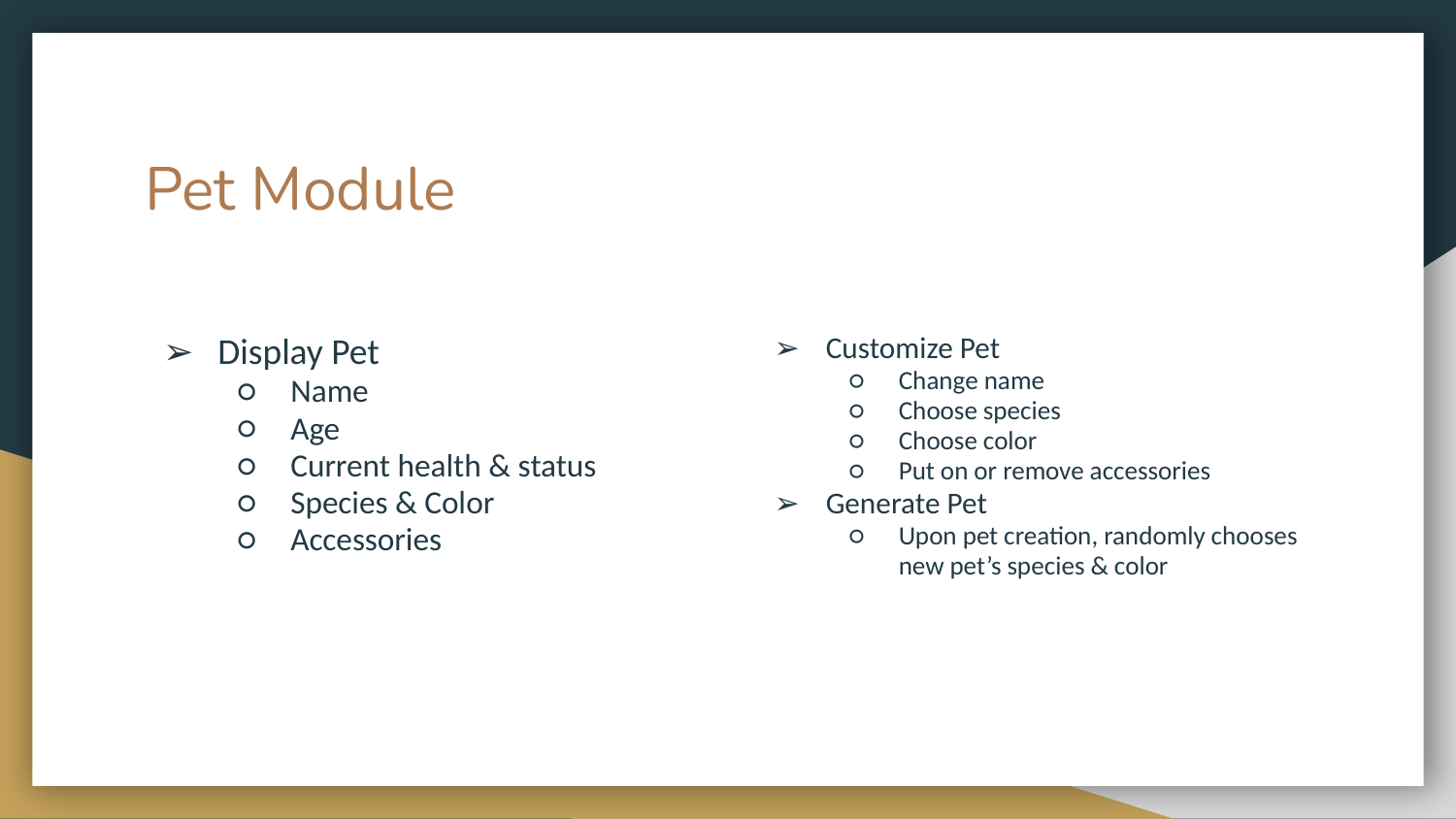

# Pet Module
Display Pet
Name
Age
Current health & status
Species & Color
Accessories
Customize Pet
Change name
Choose species
Choose color
Put on or remove accessories
Generate Pet
Upon pet creation, randomly chooses new pet’s species & color